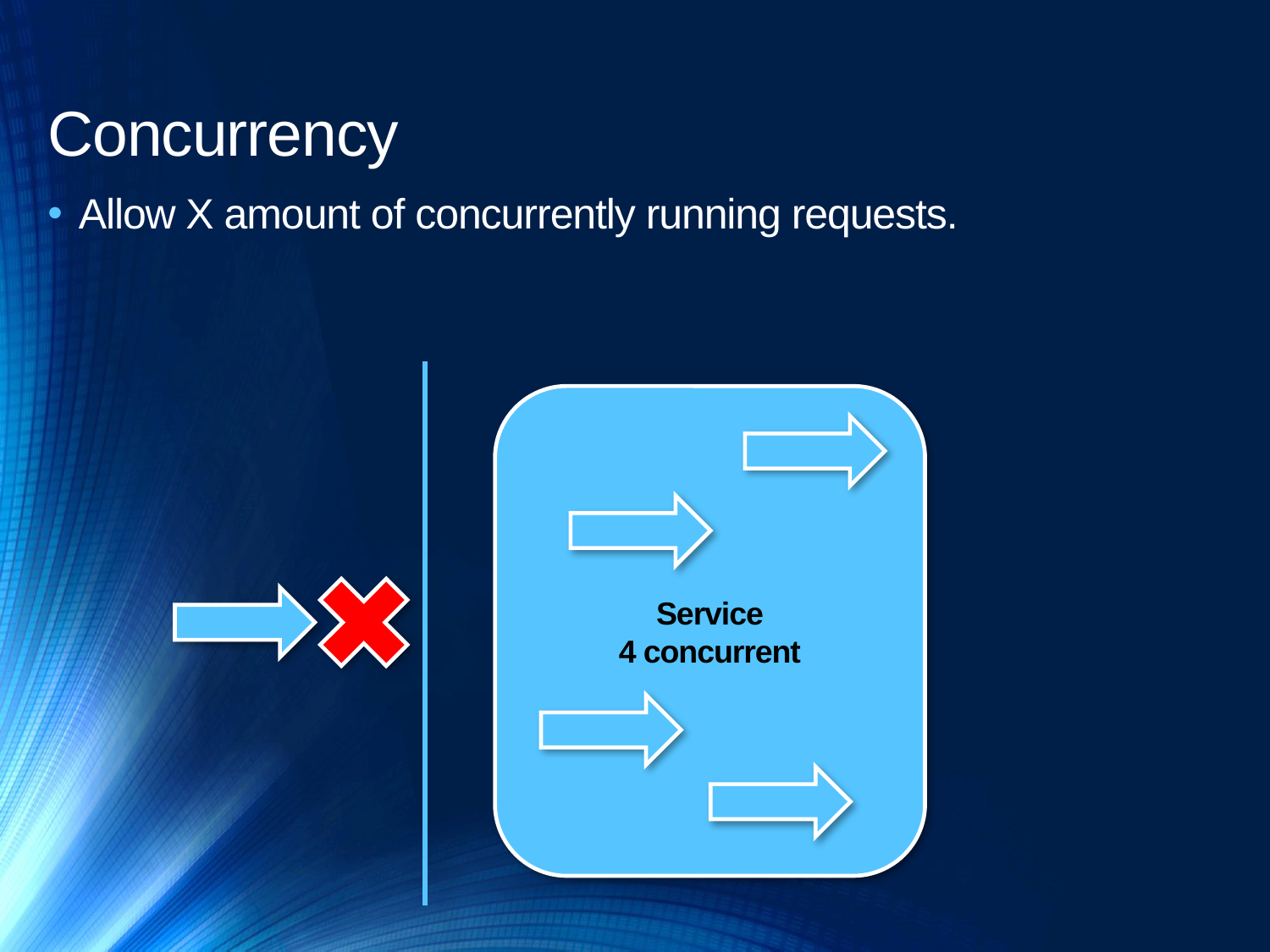

# Concurrency
Allow X amount of concurrently running requests.
Service
4 concurrent